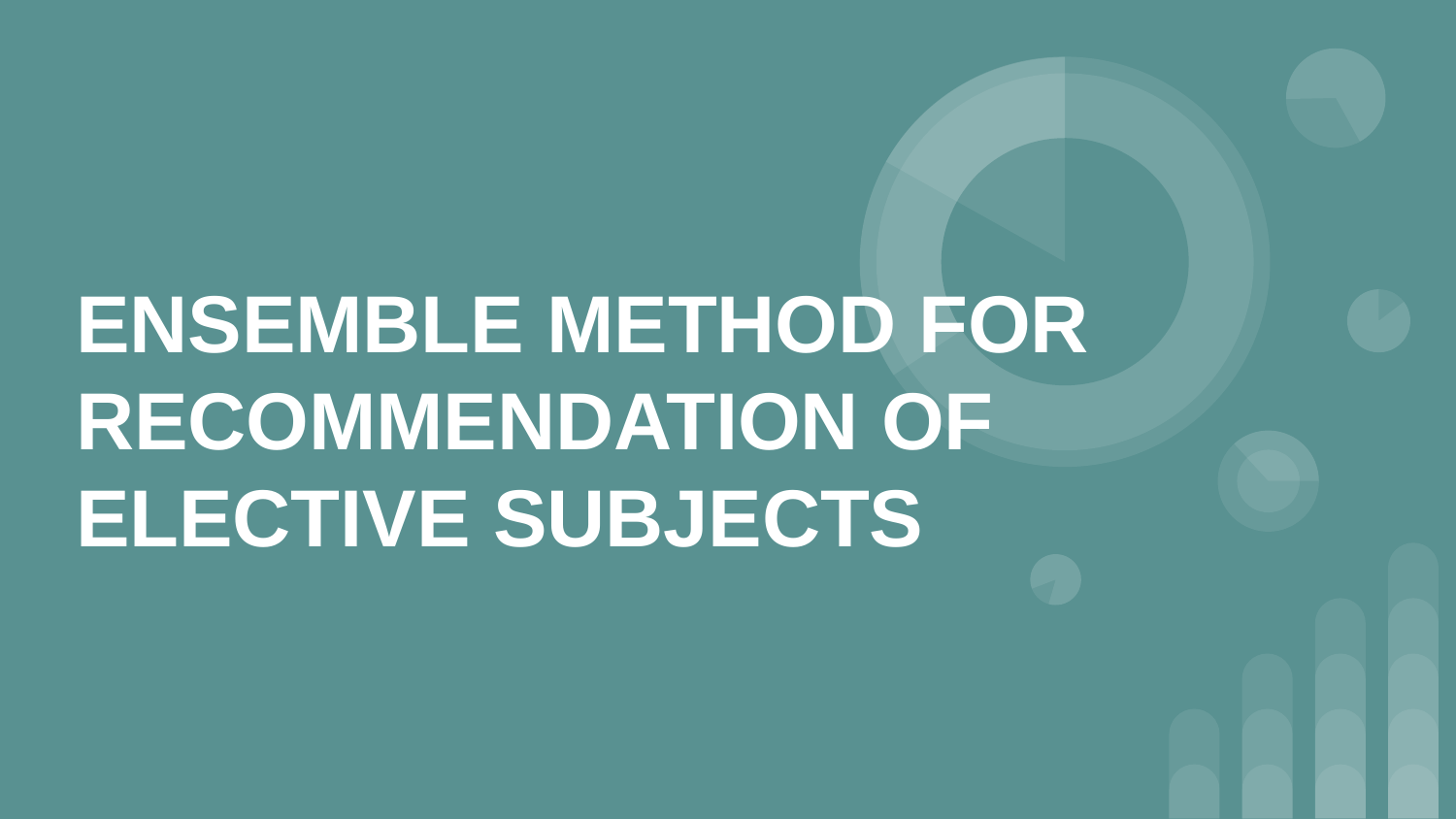

# ENSEMBLE METHOD FOR
RECOMMENDATION OF ELECTIVE SUBJECTS